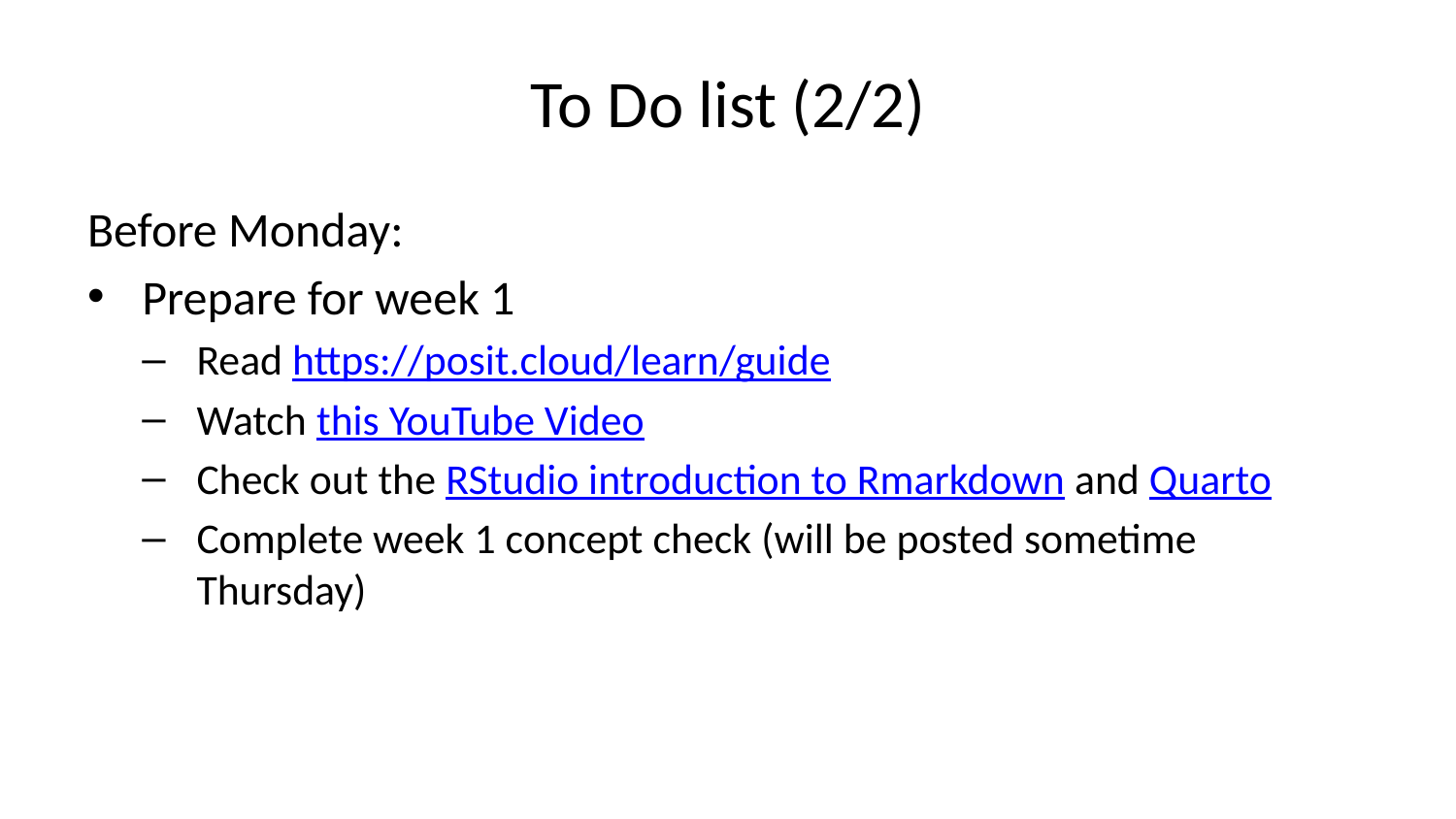

# To Do list (2/2)
Before Monday:
Prepare for week 1
Read https://posit.cloud/learn/guide
Watch this YouTube Video
Check out the RStudio introduction to Rmarkdown and Quarto
Complete week 1 concept check (will be posted sometime Thursday)